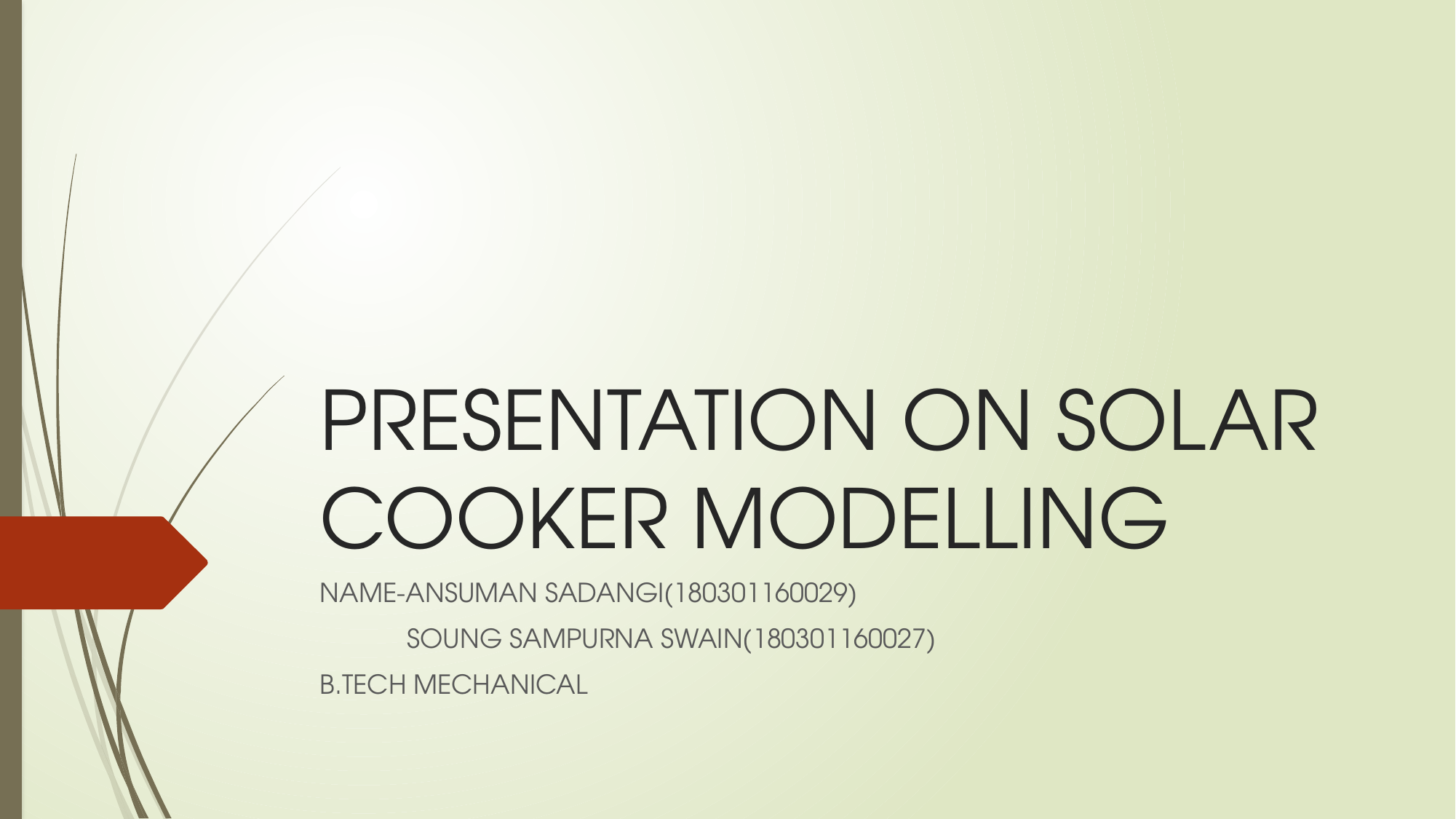

# PRESENTATION ON SOLAR COOKER MODELLING
NAME-ANSUMAN SADANGI(180301160029)
            SOUNG SAMPURNA SWAIN(180301160027)
B.TECH MECHANICAL